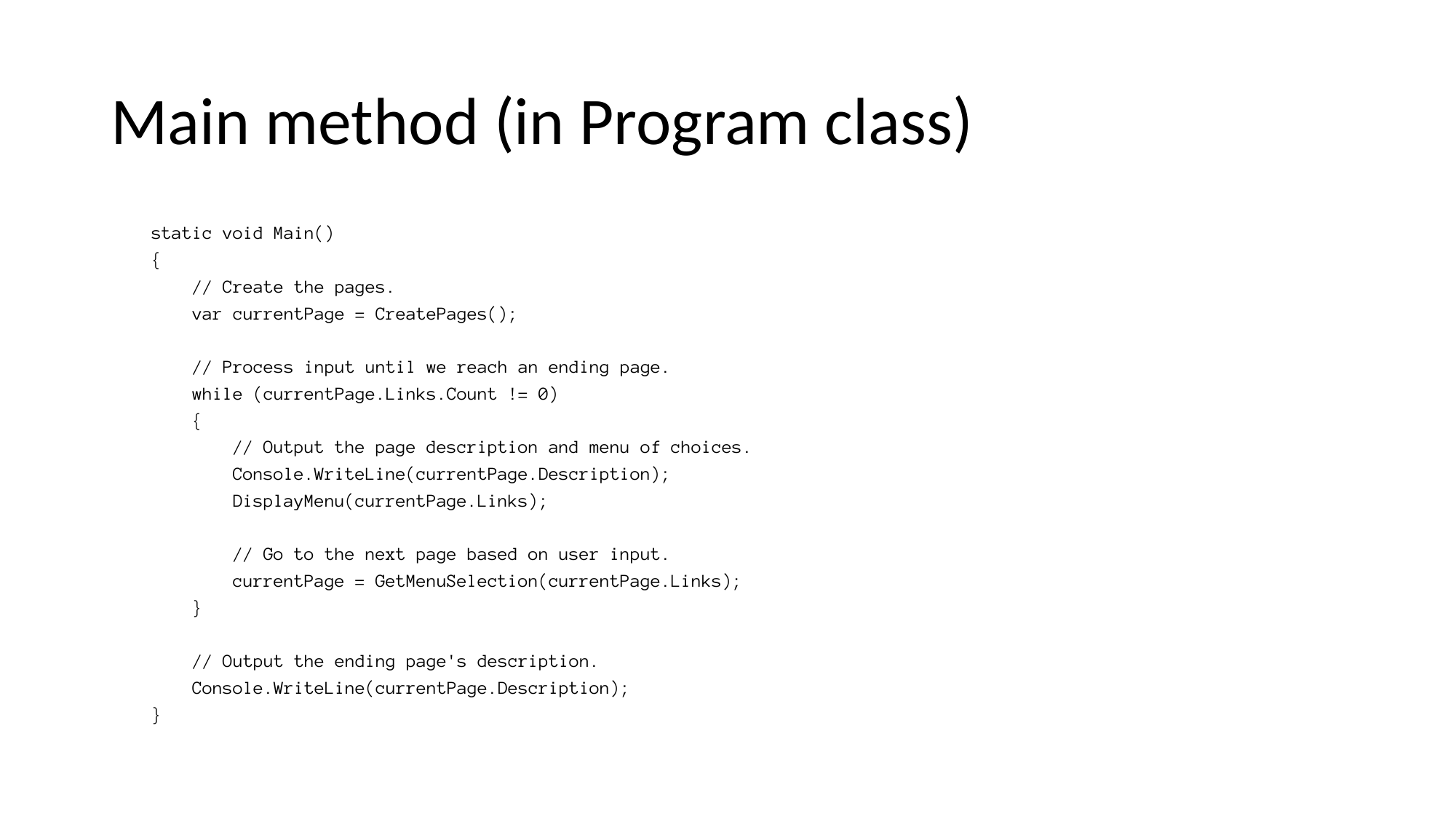

# Main method (in Program class)
    static void Main()
    {
        // Create the pages.
        var currentPage = CreatePages();

        // Process input until we reach an ending page.
        while (currentPage.Links.Count != 0)
        {
            // Output the page description and menu of choices.
            Console.WriteLine(currentPage.Description);
            DisplayMenu(currentPage.Links);

            // Go to the next page based on user input.
            currentPage = GetMenuSelection(currentPage.Links);
        }

        // Output the ending page's description.
        Console.WriteLine(currentPage.Description);
    }